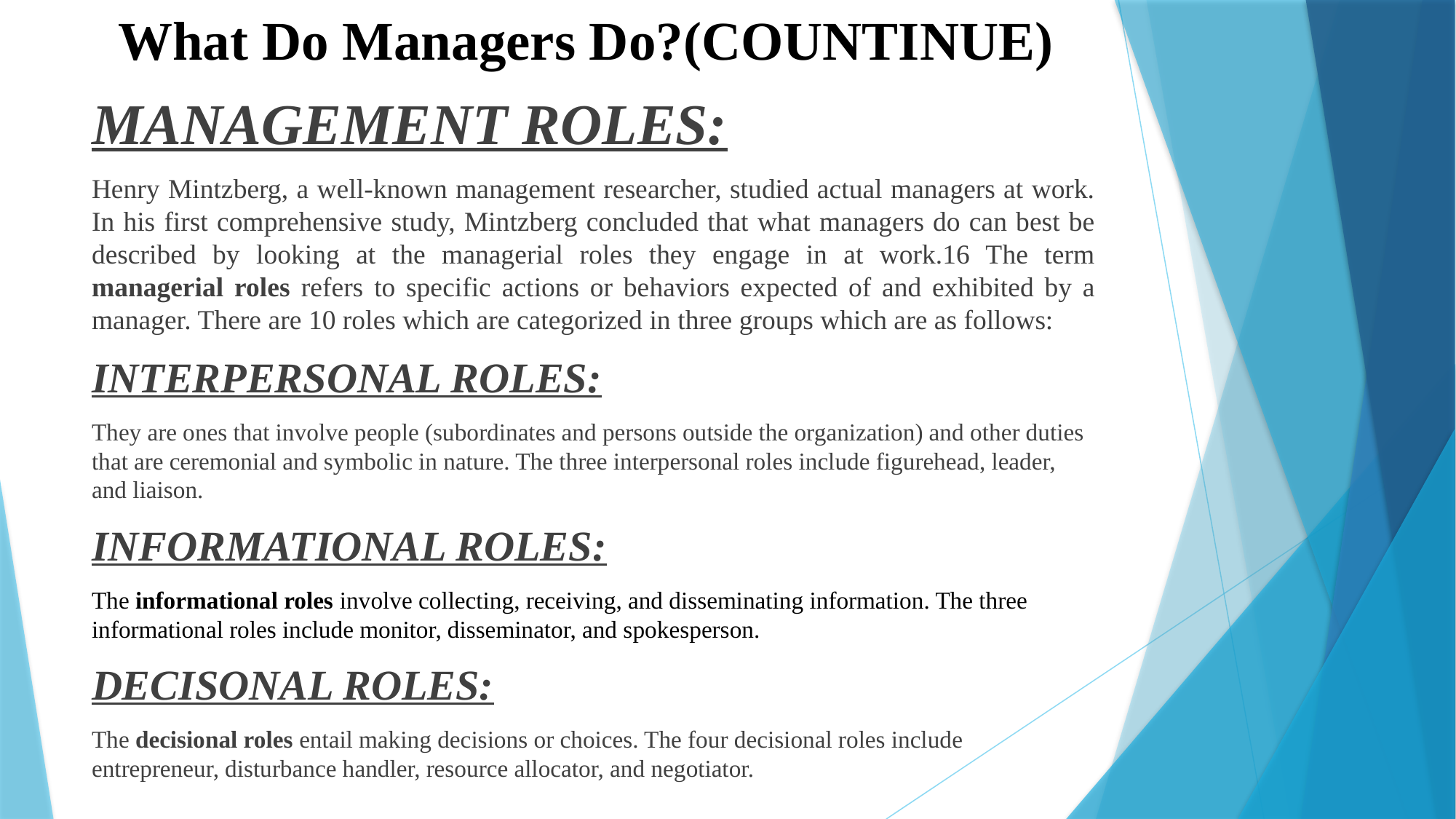

# What Do Managers Do?(COUNTINUE)
MANAGEMENT ROLES:
Henry Mintzberg, a well-known management researcher, studied actual managers at work. In his first comprehensive study, Mintzberg concluded that what managers do can best be described by looking at the managerial roles they engage in at work.16 The term managerial roles refers to specific actions or behaviors expected of and exhibited by a manager. There are 10 roles which are categorized in three groups which are as follows:
INTERPERSONAL ROLES:
They are ones that involve people (subordinates and persons outside the organization) and other duties that are ceremonial and symbolic in nature. The three interpersonal roles include figurehead, leader, and liaison.
INFORMATIONAL ROLES:
The informational roles involve collecting, receiving, and disseminating information. The three informational roles include monitor, disseminator, and spokesperson.
DECISONAL ROLES:
The decisional roles entail making decisions or choices. The four decisional roles include entrepreneur, disturbance handler, resource allocator, and negotiator.